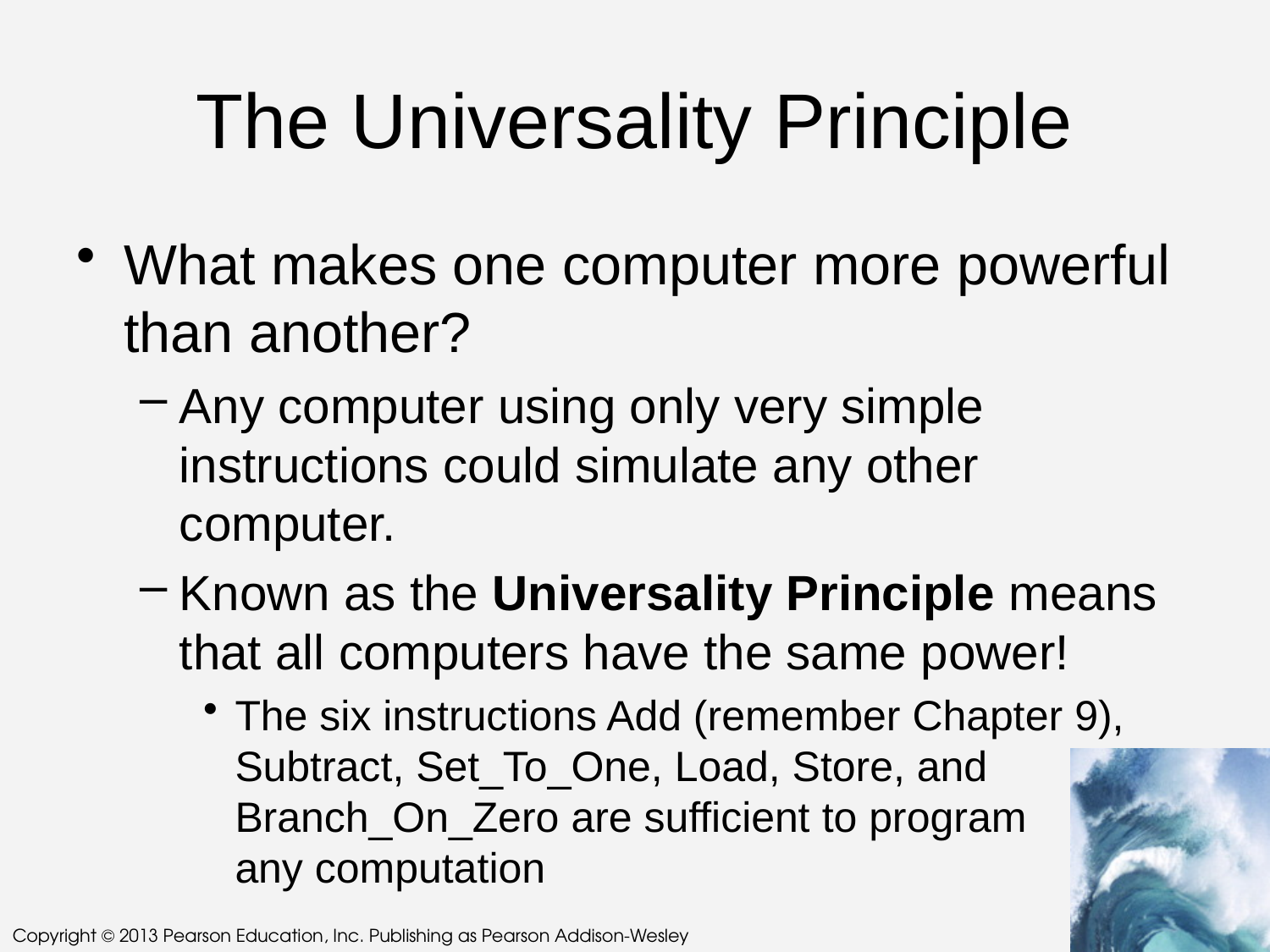

# The Universality Principle
What makes one computer more powerful than another?
Any computer using only very simple instructions could simulate any other computer.
Known as the Universality Principle means that all computers have the same power!
The six instructions Add (remember Chapter 9), Subtract, Set_To_One, Load, Store, and Branch_On_Zero are sufficient to program
any computation